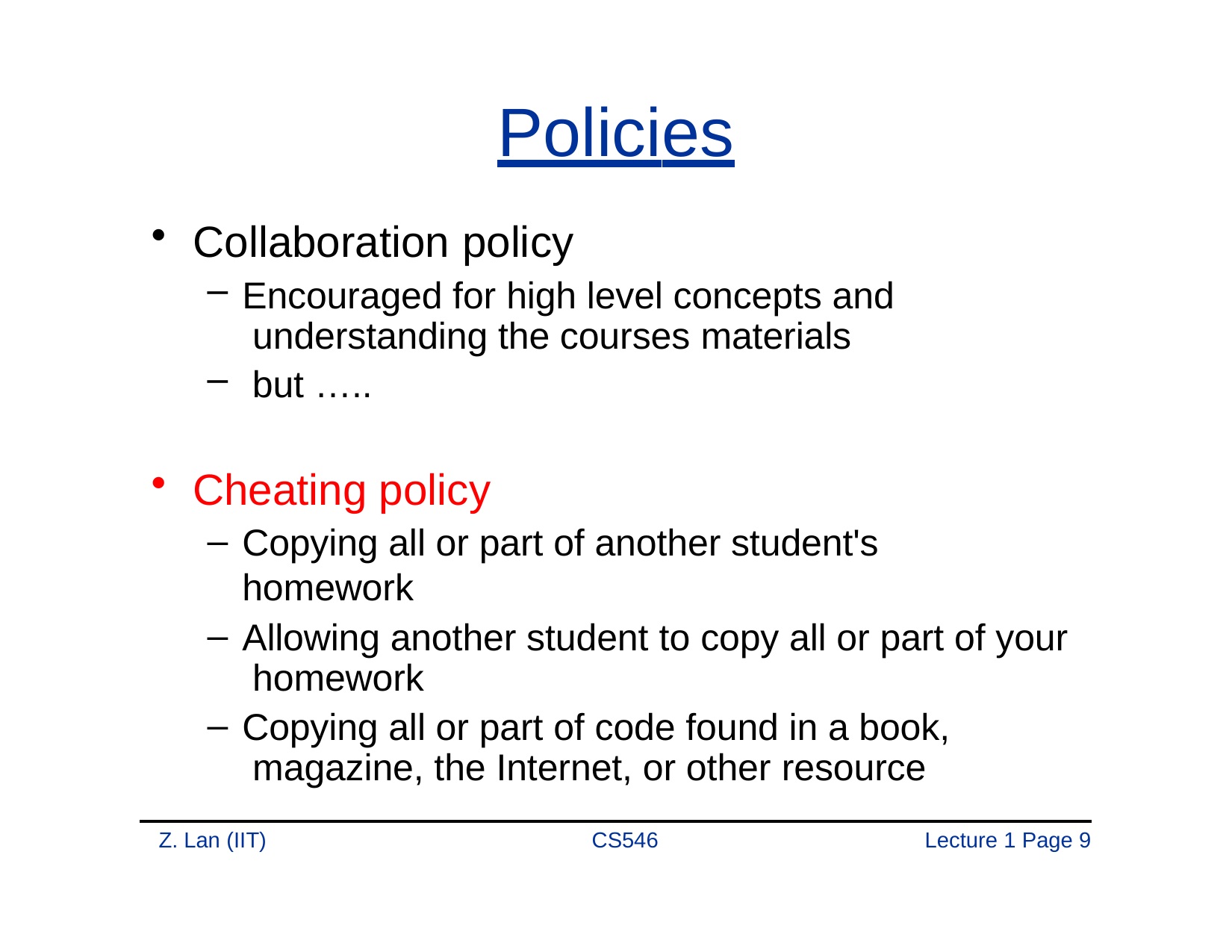

# Policies
Collaboration policy
Encouraged for high level concepts and  understanding the courses materials
but …..

Cheating policy
Copying all or part of another student's homework
Allowing another student to copy all or part of your  homework
Copying all or part of code found in a book,  magazine, the Internet, or other resource

Z. Lan (IIT)
CS546
Lecture 1 Page 9